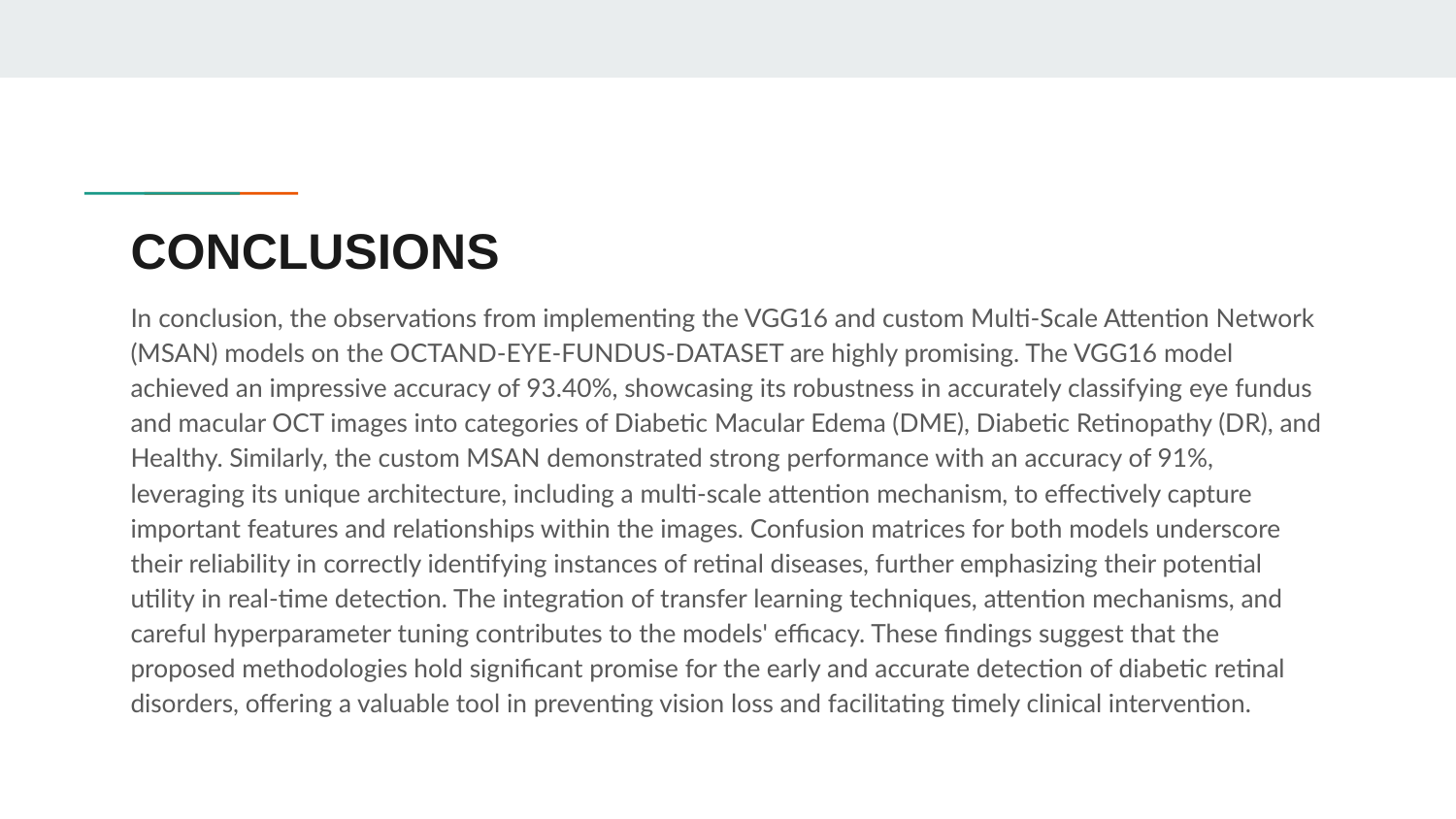

# CONCLUSIONS
In conclusion, the observations from implementing the VGG16 and custom Multi-Scale Attention Network (MSAN) models on the OCTAND-EYE-FUNDUS-DATASET are highly promising. The VGG16 model achieved an impressive accuracy of 93.40%, showcasing its robustness in accurately classifying eye fundus and macular OCT images into categories of Diabetic Macular Edema (DME), Diabetic Retinopathy (DR), and Healthy. Similarly, the custom MSAN demonstrated strong performance with an accuracy of 91%, leveraging its unique architecture, including a multi-scale attention mechanism, to effectively capture important features and relationships within the images. Confusion matrices for both models underscore their reliability in correctly identifying instances of retinal diseases, further emphasizing their potential utility in real-time detection. The integration of transfer learning techniques, attention mechanisms, and careful hyperparameter tuning contributes to the models' efficacy. These findings suggest that the proposed methodologies hold significant promise for the early and accurate detection of diabetic retinal disorders, offering a valuable tool in preventing vision loss and facilitating timely clinical intervention.